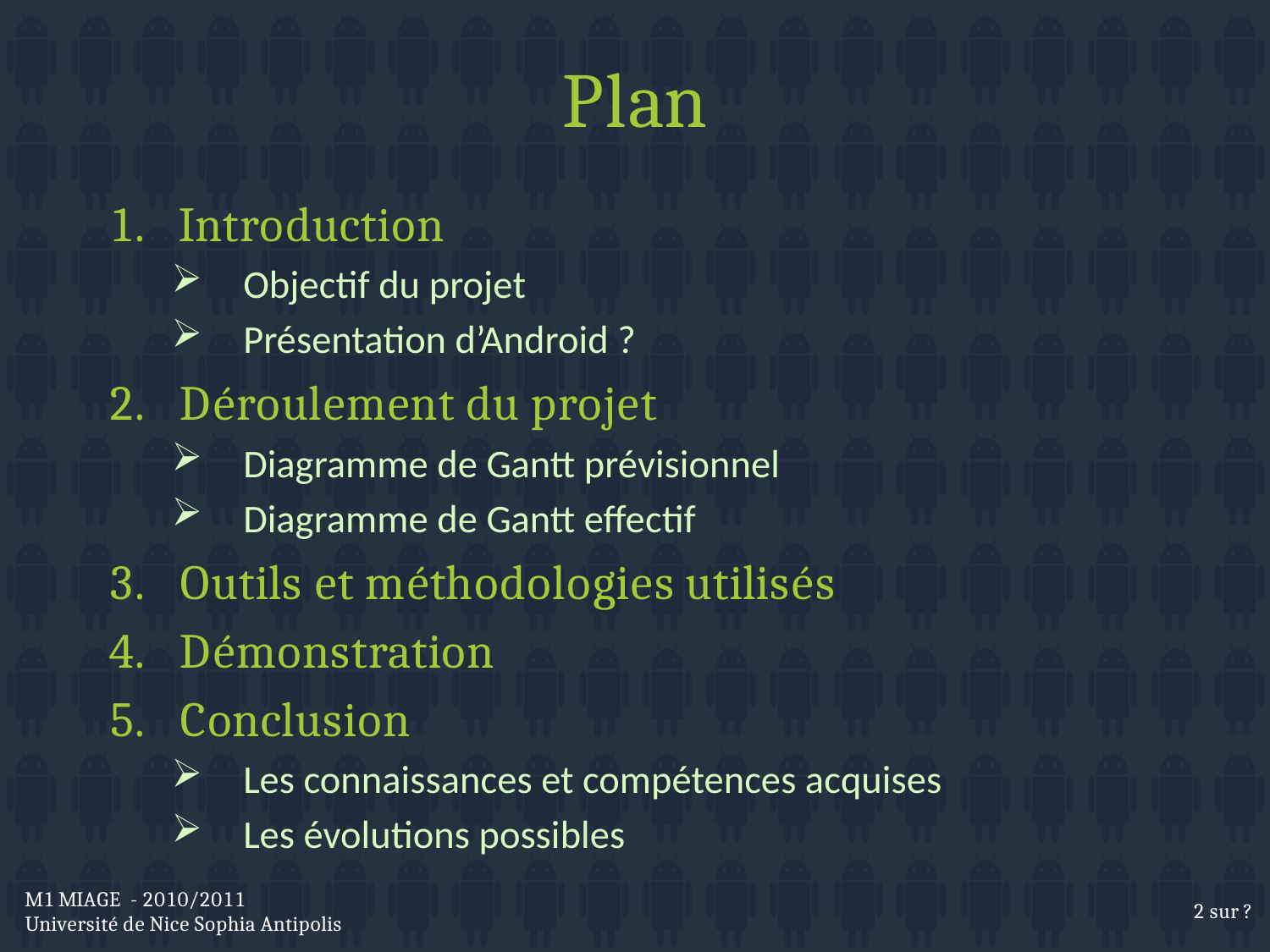

# Plan
Introduction
Objectif du projet
Présentation d’Android ?
Déroulement du projet
Diagramme de Gantt prévisionnel
Diagramme de Gantt effectif
Outils et méthodologies utilisés
Démonstration
Conclusion
Les connaissances et compétences acquises
Les évolutions possibles

M1 MIAGE  - 2010/2011
Université de Nice Sophia Antipolis
2 sur ?